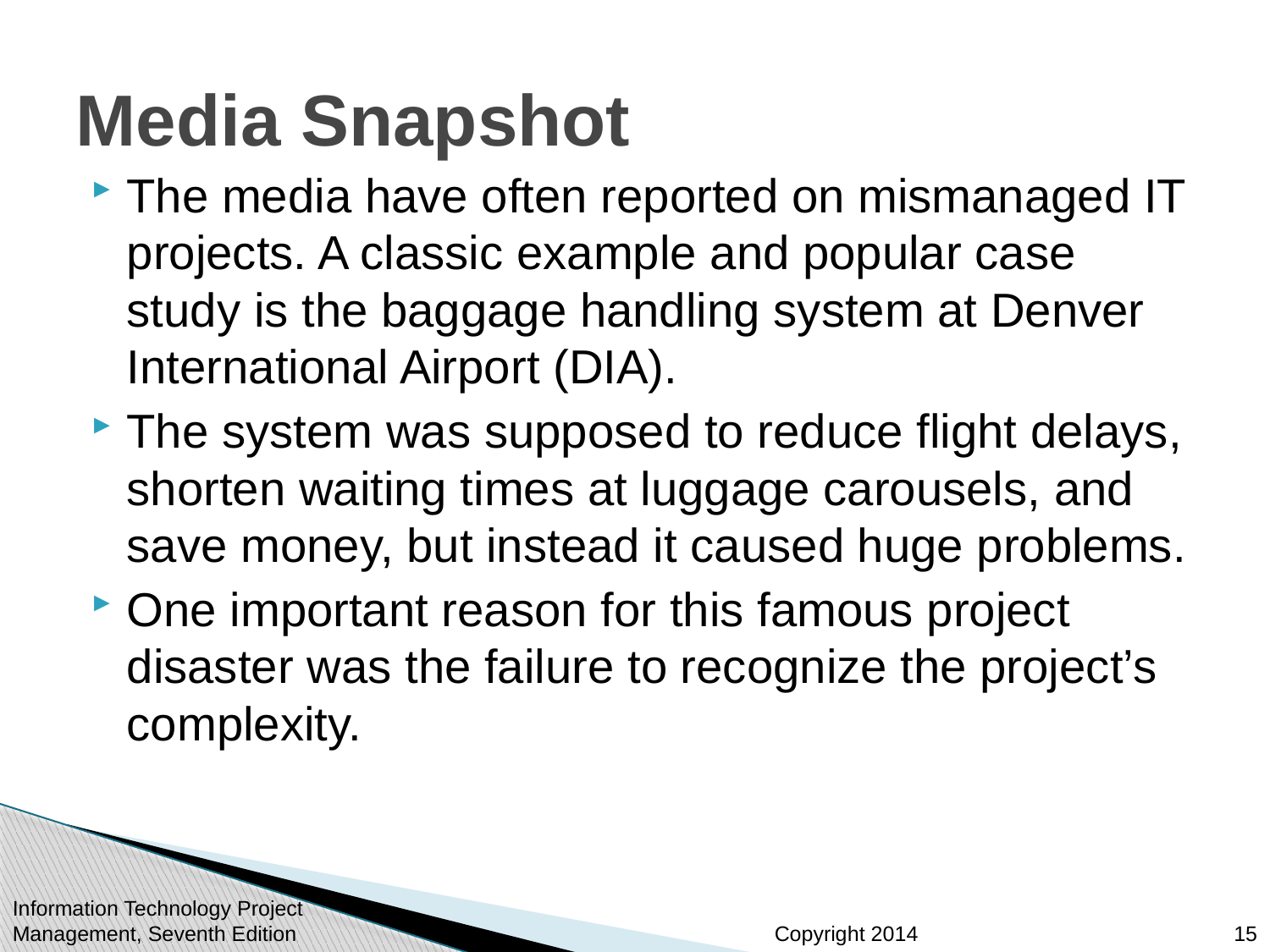

# Media Snapshot
The media have often reported on mismanaged IT projects. A classic example and popular case study is the baggage handling system at Denver International Airport (DIA).
The system was supposed to reduce flight delays, shorten waiting times at luggage carousels, and save money, but instead it caused huge problems.
One important reason for this famous project disaster was the failure to recognize the project’s complexity.
Information Technology Project Management, Seventh Edition
15